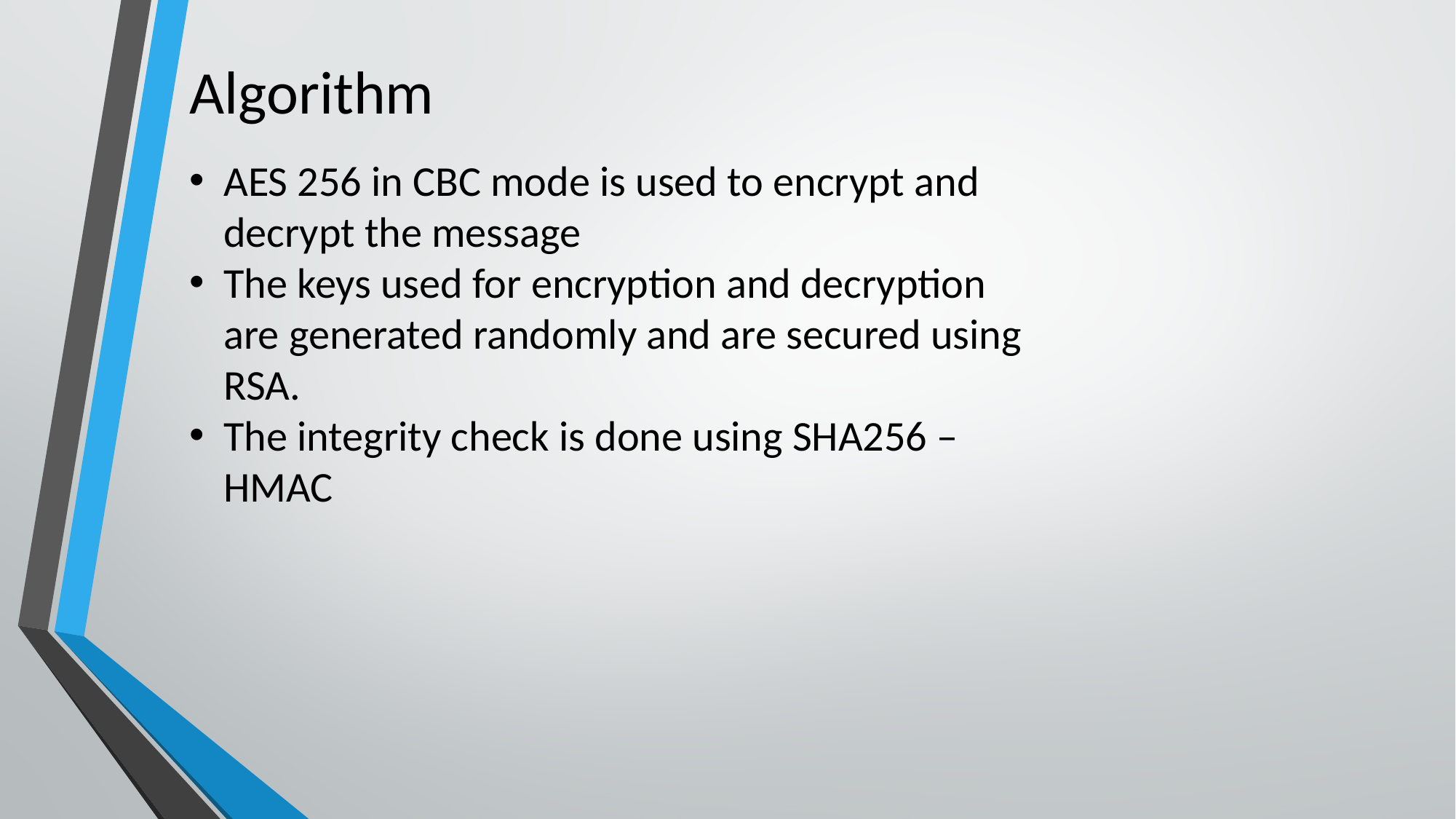

Algorithm
AES 256 in CBC mode is used to encrypt and decrypt the message
The keys used for encryption and decryption are generated randomly and are secured using RSA.
The integrity check is done using SHA256 – HMAC